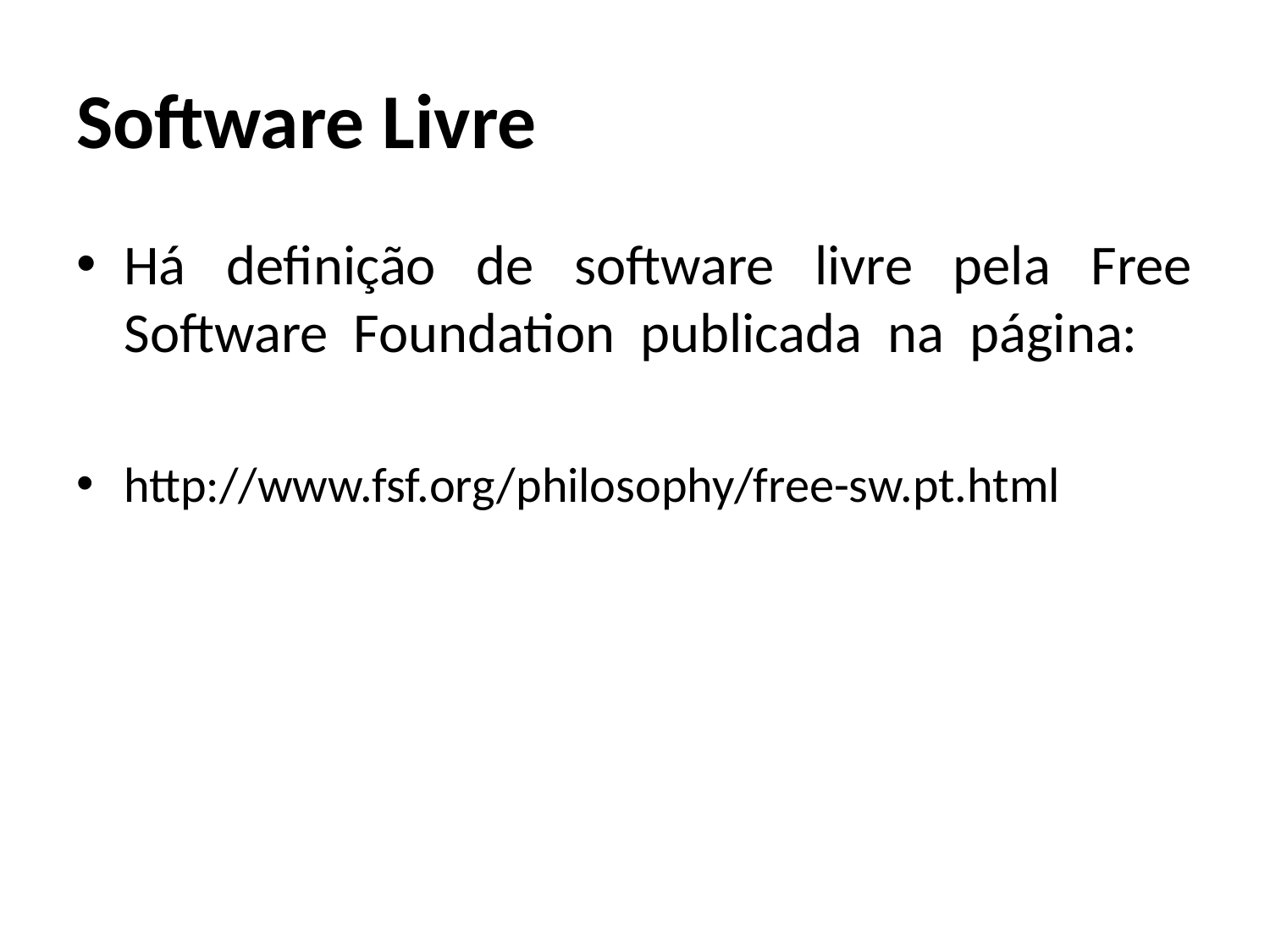

# Software Livre
Há  definição  de  software  livre  pela  Free Software  Foundation  publicada  na  página:

http://www.fsf.org/philosophy/free-sw.pt.html